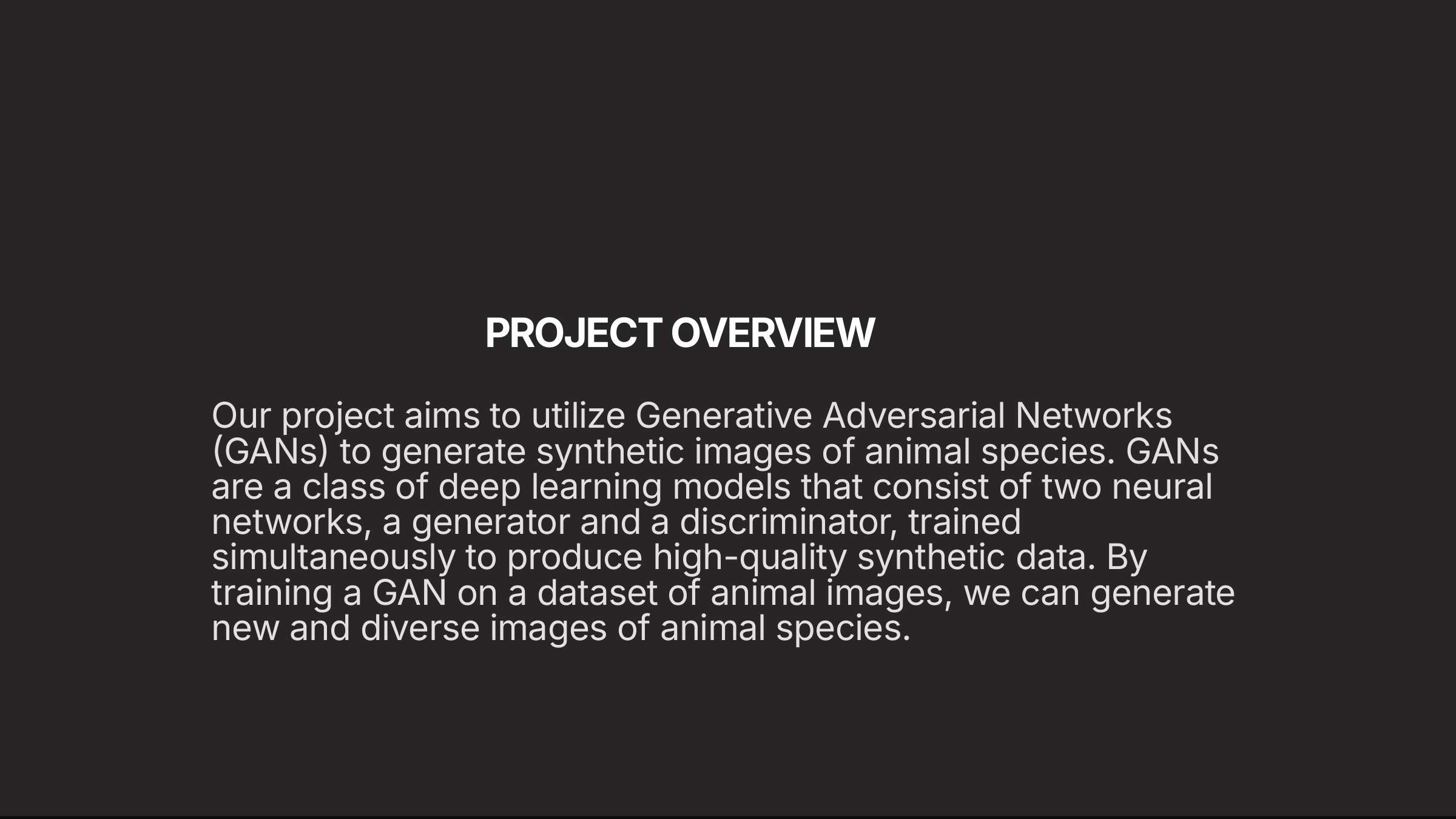

PROJECT OVERVIEW
Our project aims to utilize Generative Adversarial Networks (GANs) to generate synthetic images of animal species. GANs are a class of deep learning models that consist of two neural networks, a generator and a discriminator, trained simultaneously to produce high-quality synthetic data. By training a GAN on a dataset of animal images, we can generate new and diverse images of animal species.